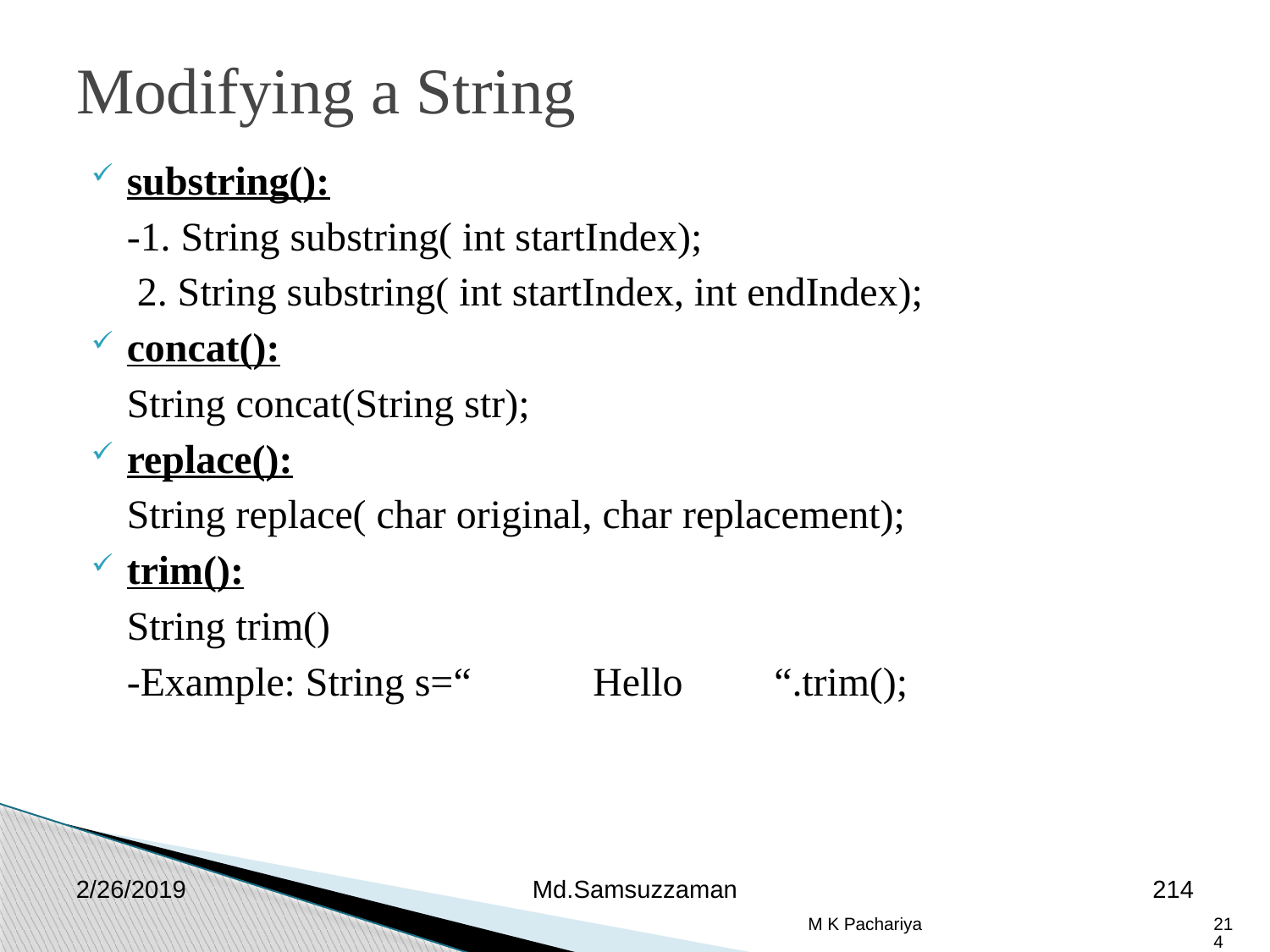

Modifying a String
substring():
	-1. String substring( int startIndex);
	 2. String substring( int startIndex, int endIndex);
concat():
	String concat(String str);
replace():
	String replace( char original, char replacement);
trim():
	String trim()
	-Example: String s=“            Hello         “.trim();
2/26/2019
Md.Samsuzzaman
214
M K Pachariya
214